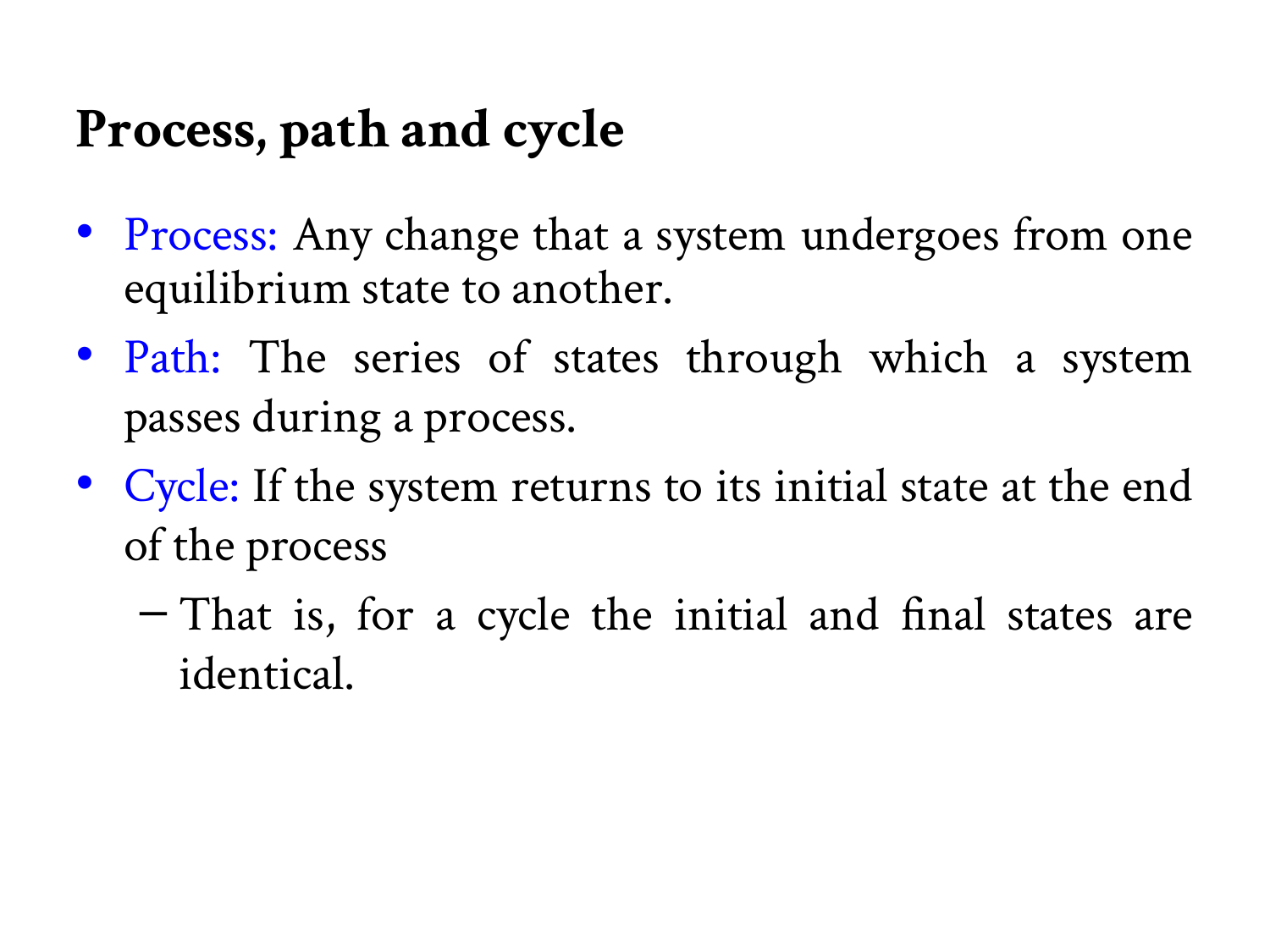

Process, path and cycle
Process: Any change that a system undergoes from one equilibrium state to another.
Path: The series of states through which a system passes during a process.
Cycle: If the system returns to its initial state at the end of the process
That is, for a cycle the initial and final states are identical.